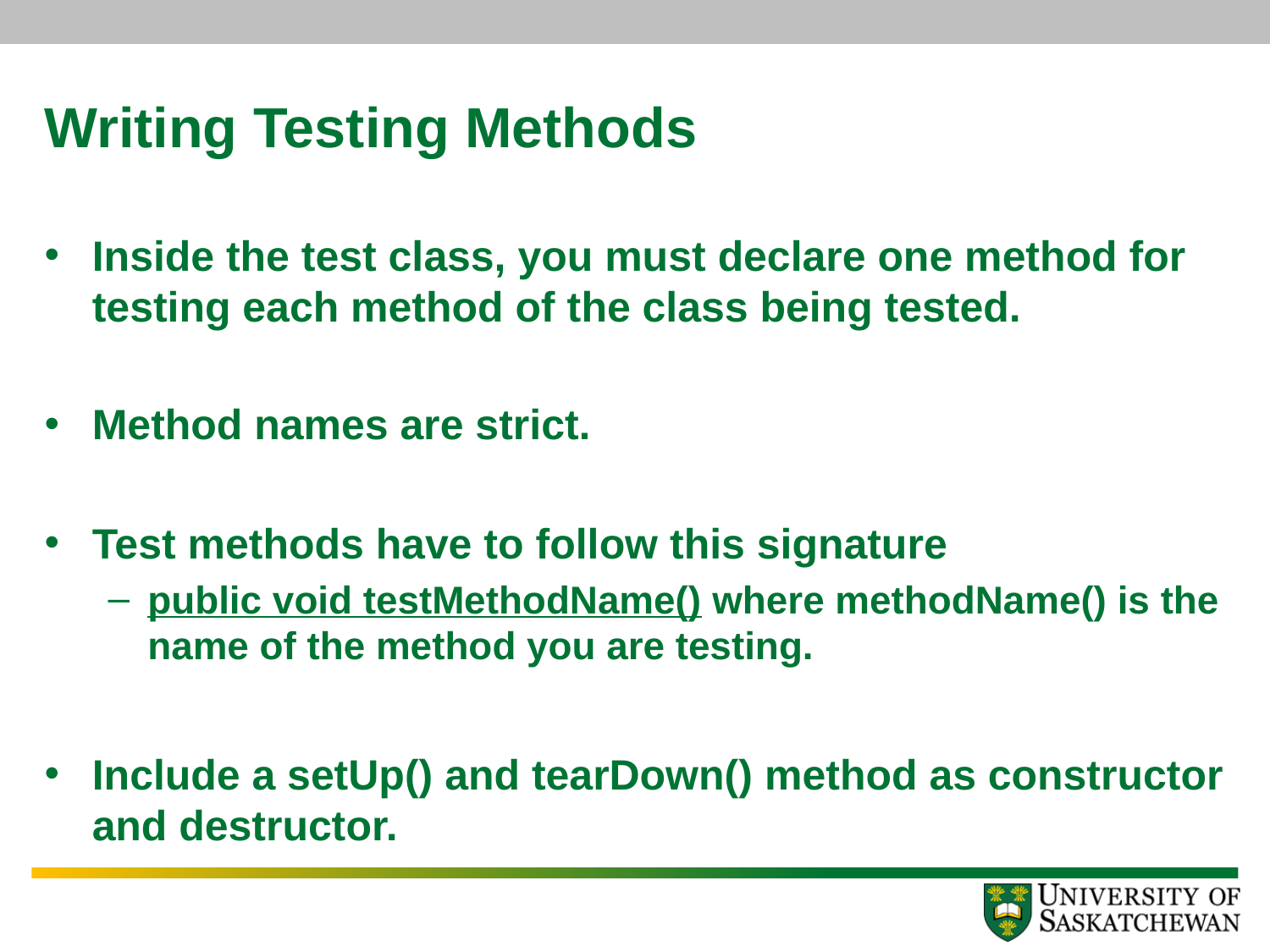

# Writing Testing Methods
Inside the test class, you must declare one method for testing each method of the class being tested.

Method names are strict.

Test methods have to follow this signature
public void testMethodName() where methodName() is the name of the method you are testing.

Include a setUp() and tearDown() method as constructor and destructor.